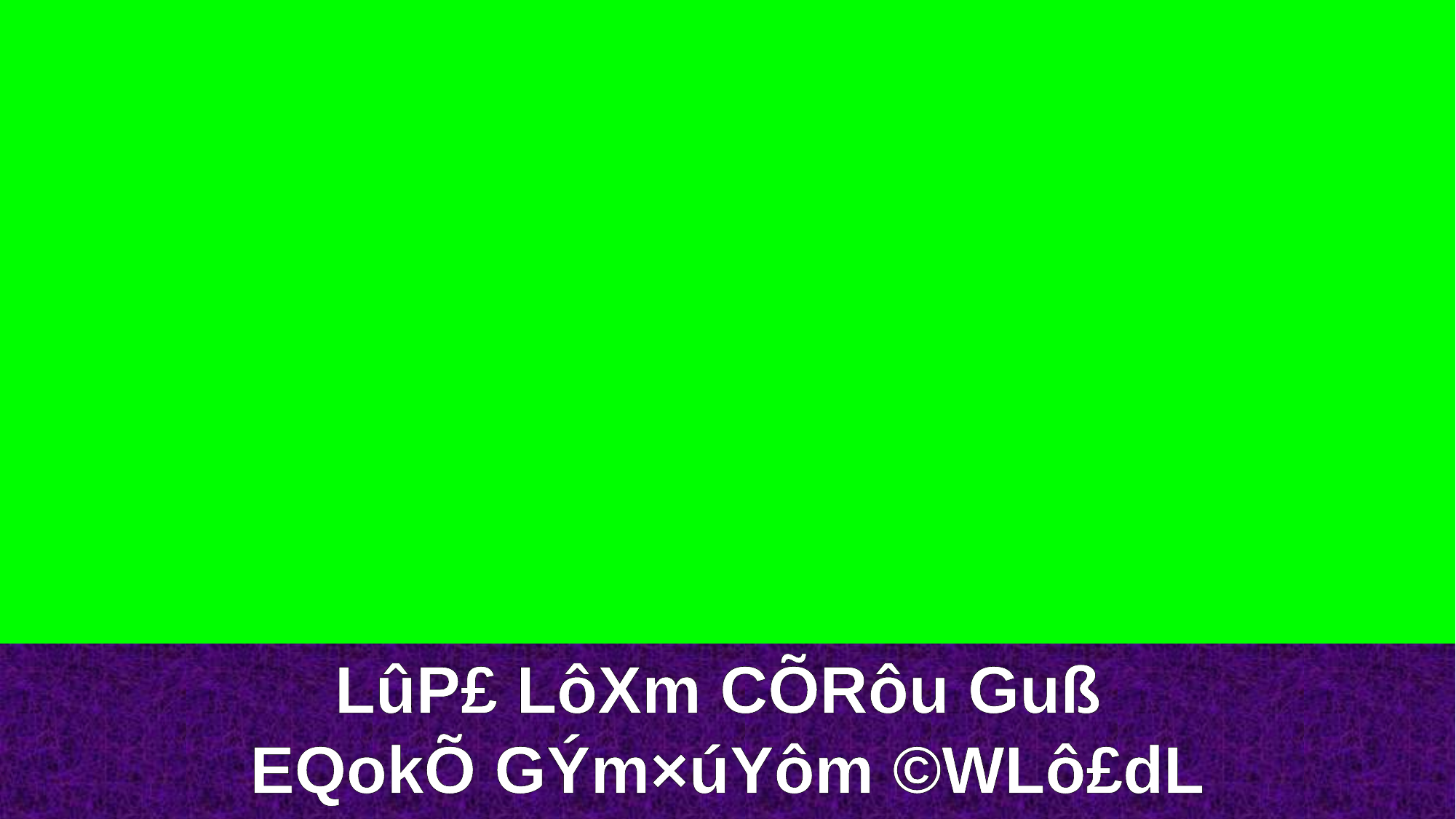

LûP£ LôXm CÕRôu Guß
EQokÕ GÝm×úYôm ©WLô£dL